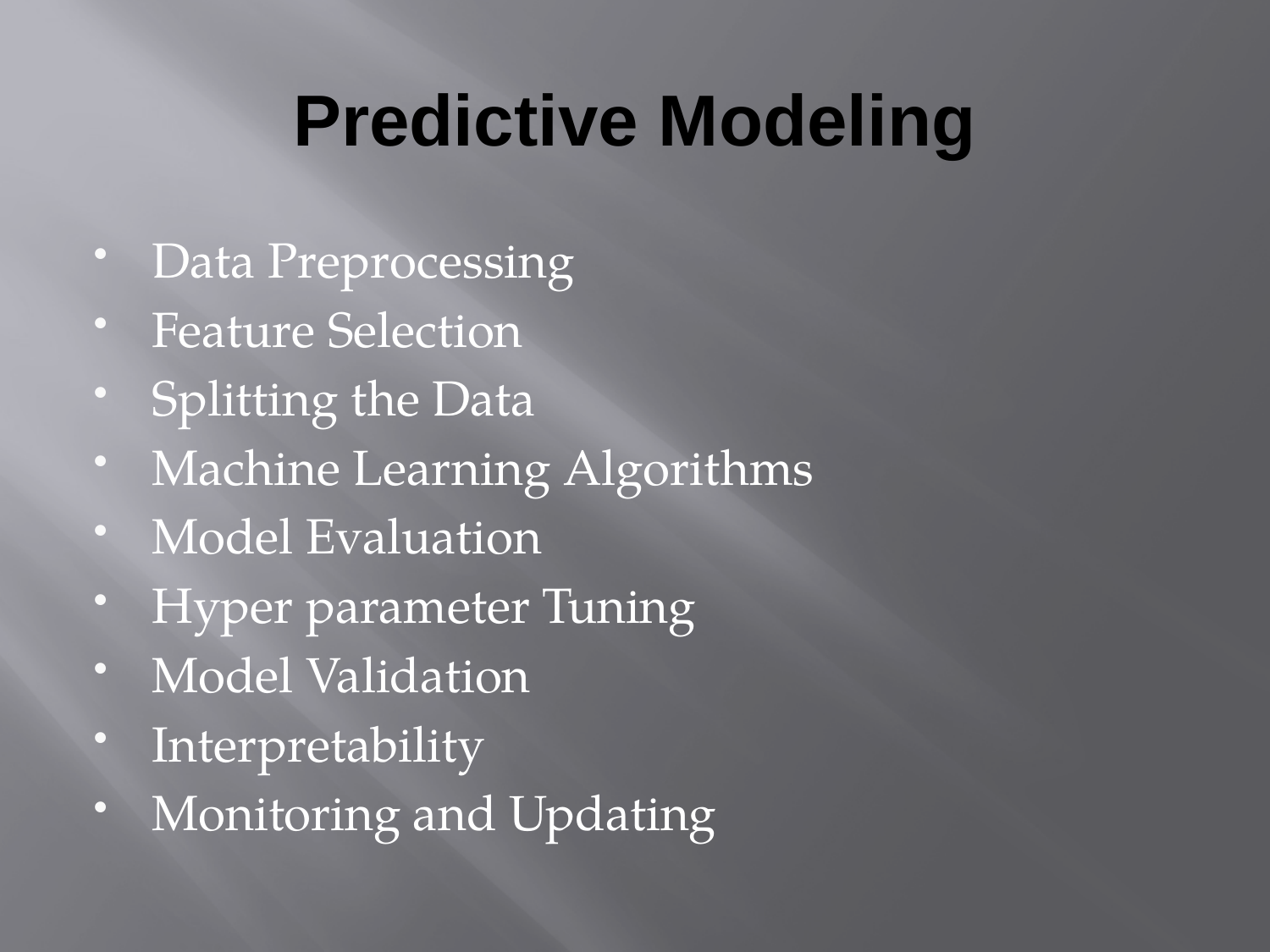

# Predictive Modeling
Data Preprocessing
Feature Selection
Splitting the Data
Machine Learning Algorithms
Model Evaluation
Hyper parameter Tuning
Model Validation
Interpretability
Monitoring and Updating